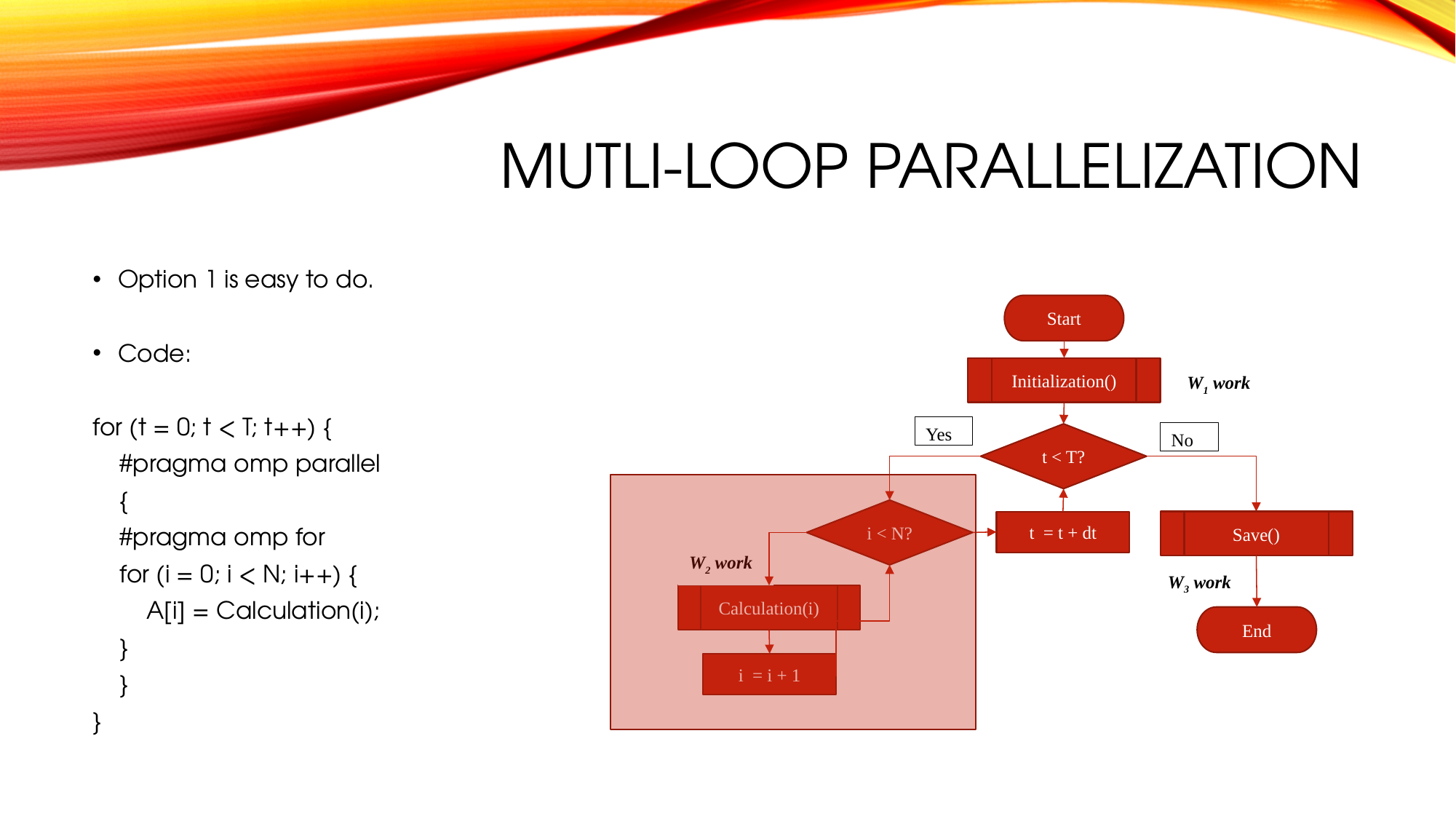

# MUTLI-LOOP PARALLELIZATION
Option 1 is easy to do.

Code:

for (t = 0; t < T; t++) {
    #pragma omp parallel
    {
    #pragma omp for
    for (i = 0; i < N; i++) {
        A[i] = Calculation(i);
    }
    }
}

Start
Initialization()
W1 work
Yes
No
t < T?
i < N?
t  = t + dt
Save()
W2 work
W3 work
Calculation(i)
End
i  = i + 1